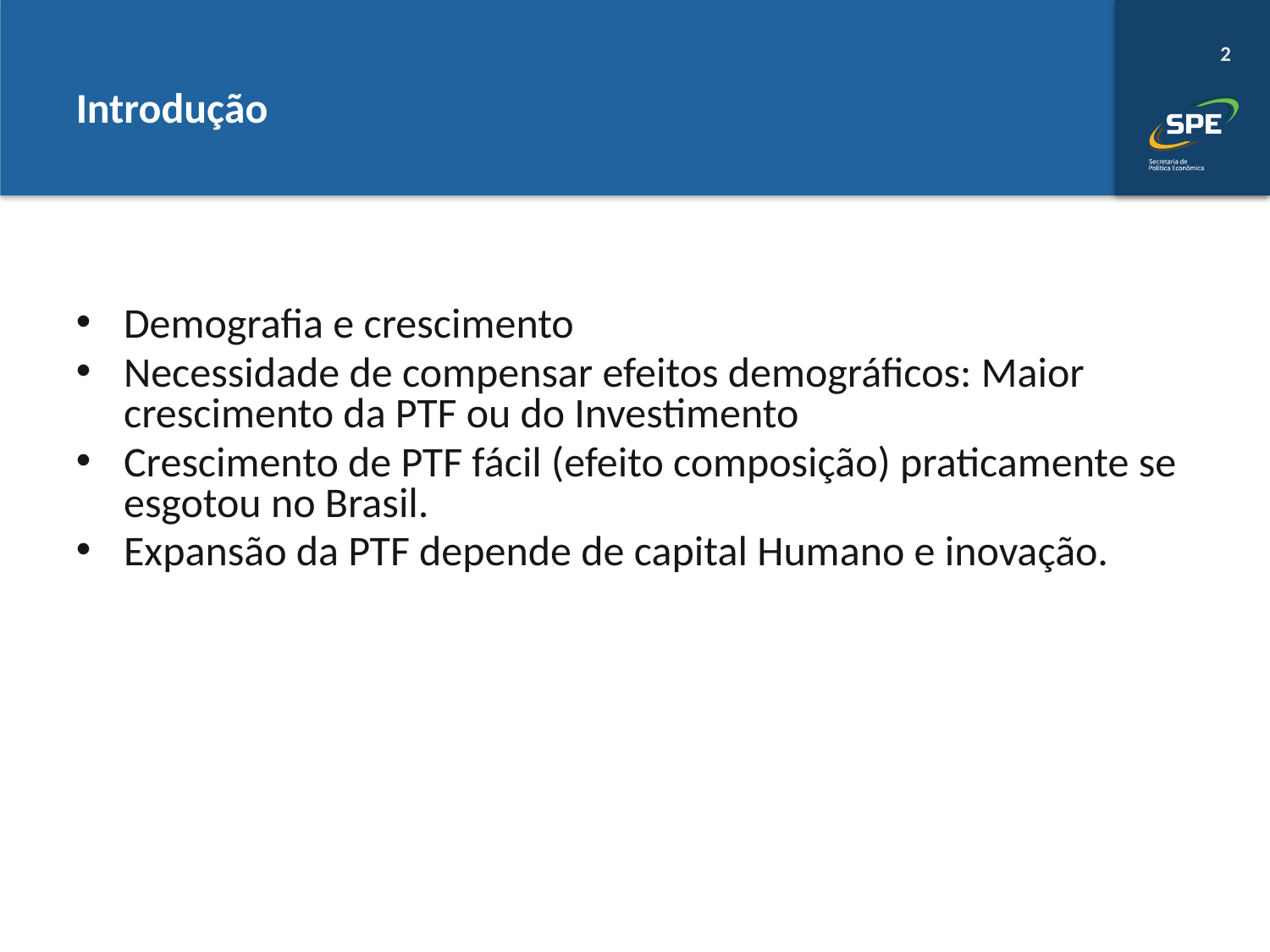

# Introdução

Demografia e crescimento
Necessidade de compensar efeitos demográficos: Maior crescimento da PTF ou do Investimento
Crescimento de PTF fácil (efeito composição) praticamente se esgotou no Brasil.
Expansão da PTF depende de capital Humano e inovação.